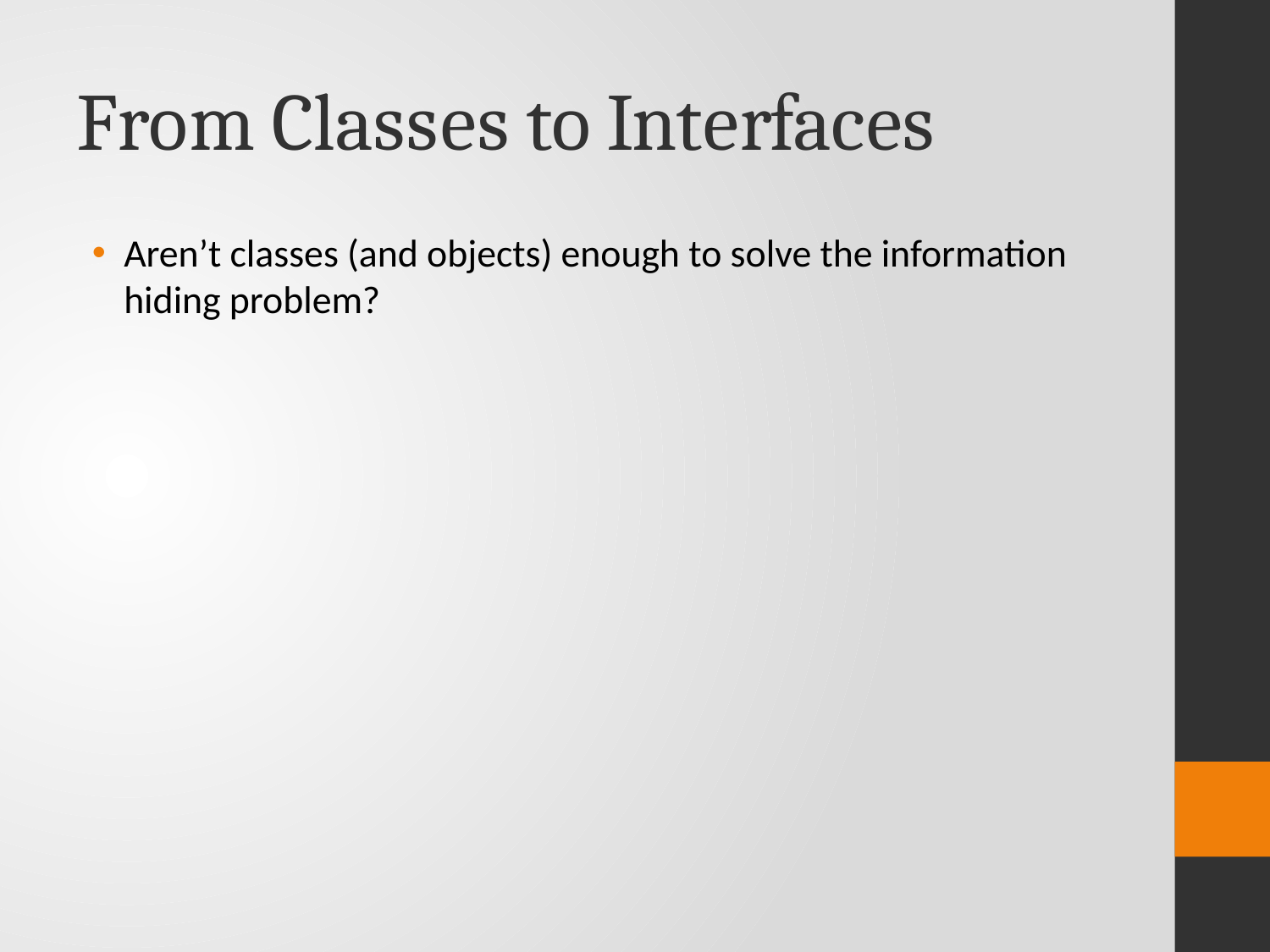

# From Classes to Interfaces
Aren’t classes (and objects) enough to solve the information hiding problem?